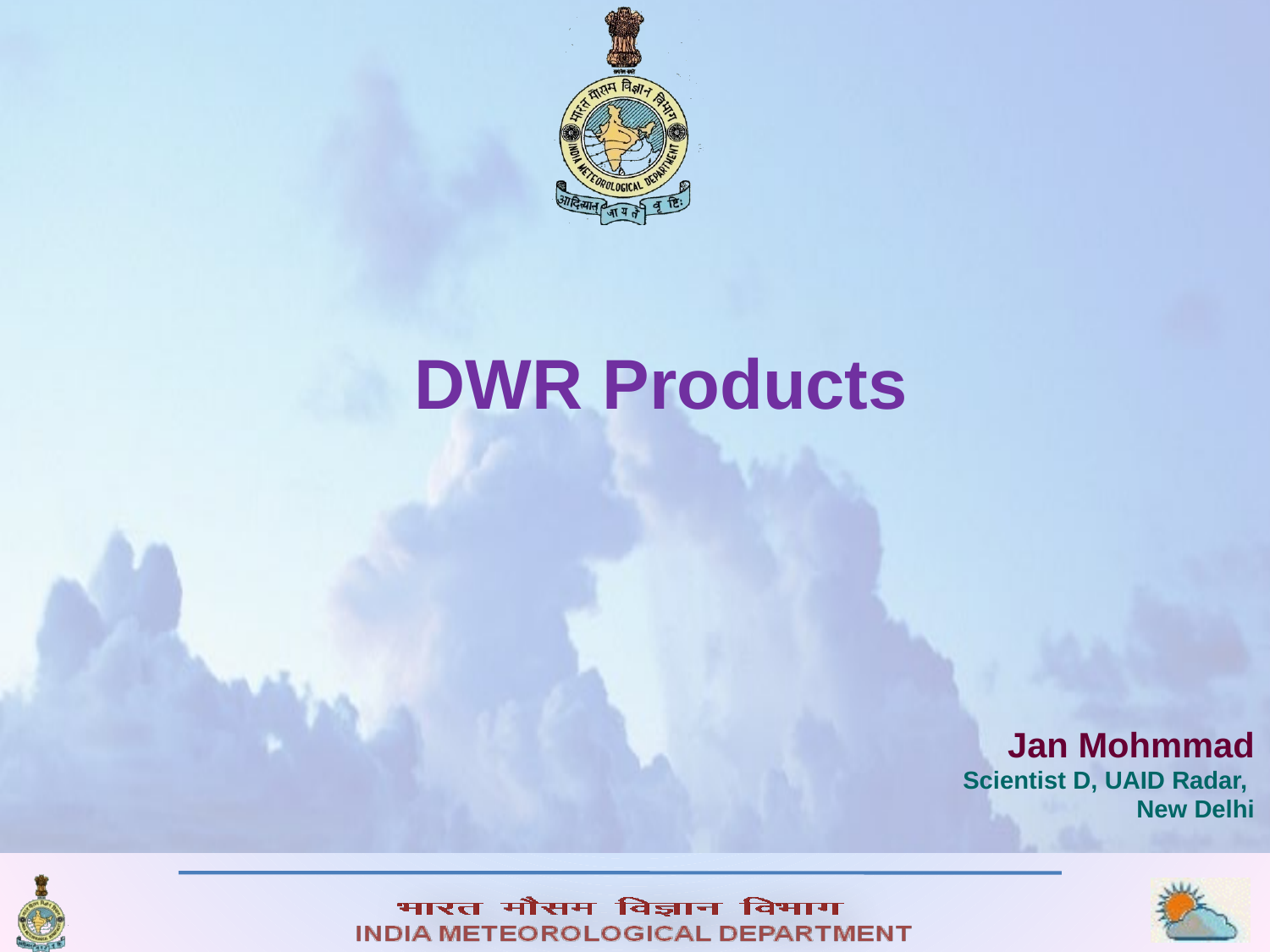

# DWR Products
Jan Mohmmad
Scientist D, UAID Radar,
New Delhi